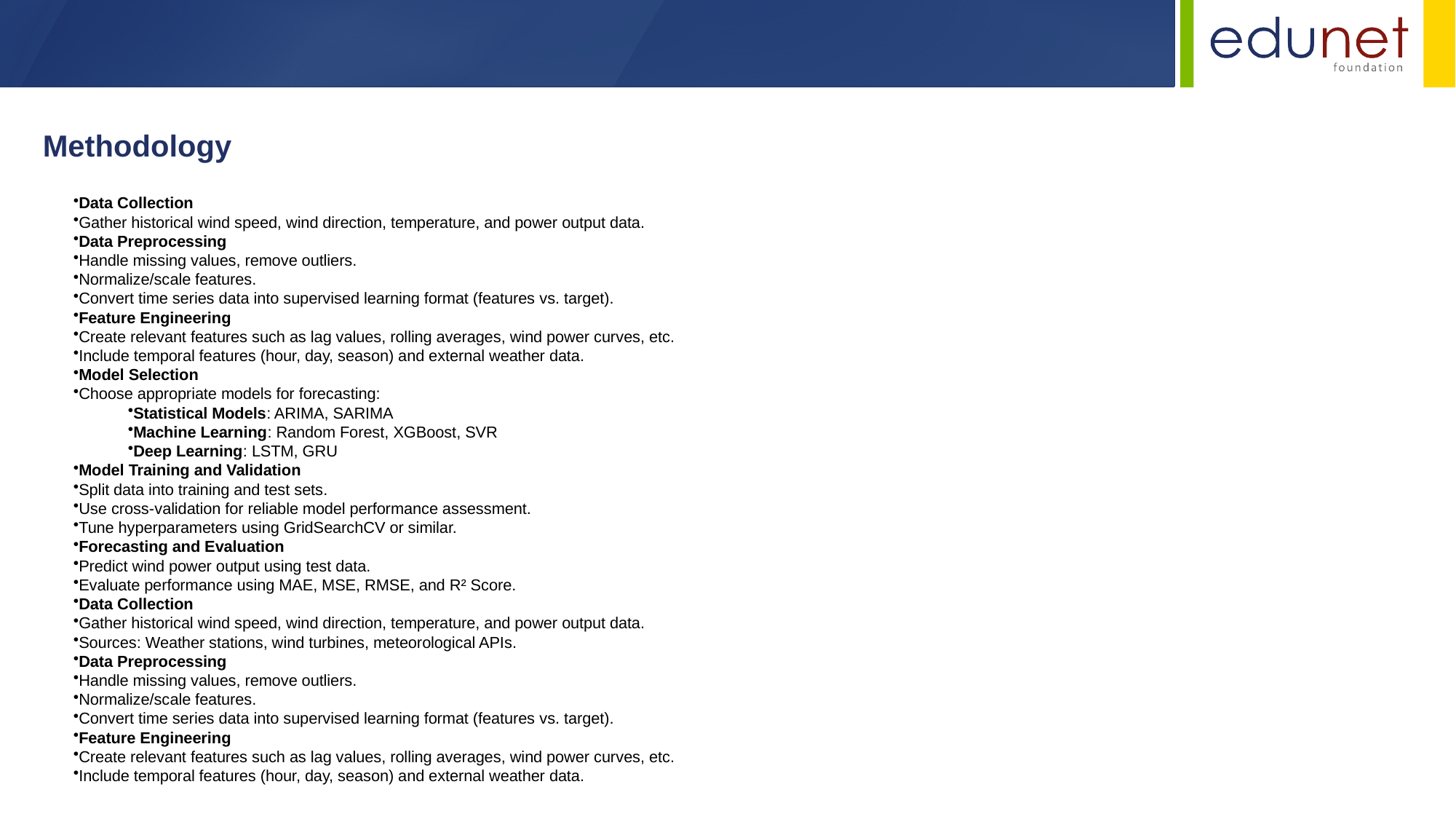

Methodology
Data Collection
Gather historical wind speed, wind direction, temperature, and power output data.
Data Preprocessing
Handle missing values, remove outliers.
Normalize/scale features.
Convert time series data into supervised learning format (features vs. target).
Feature Engineering
Create relevant features such as lag values, rolling averages, wind power curves, etc.
Include temporal features (hour, day, season) and external weather data.
Model Selection
Choose appropriate models for forecasting:
Statistical Models: ARIMA, SARIMA
Machine Learning: Random Forest, XGBoost, SVR
Deep Learning: LSTM, GRU
Model Training and Validation
Split data into training and test sets.
Use cross-validation for reliable model performance assessment.
Tune hyperparameters using GridSearchCV or similar.
Forecasting and Evaluation
Predict wind power output using test data.
Evaluate performance using MAE, MSE, RMSE, and R² Score.
Data Collection
Gather historical wind speed, wind direction, temperature, and power output data.
Sources: Weather stations, wind turbines, meteorological APIs.
Data Preprocessing
Handle missing values, remove outliers.
Normalize/scale features.
Convert time series data into supervised learning format (features vs. target).
Feature Engineering
Create relevant features such as lag values, rolling averages, wind power curves, etc.
Include temporal features (hour, day, season) and external weather data.